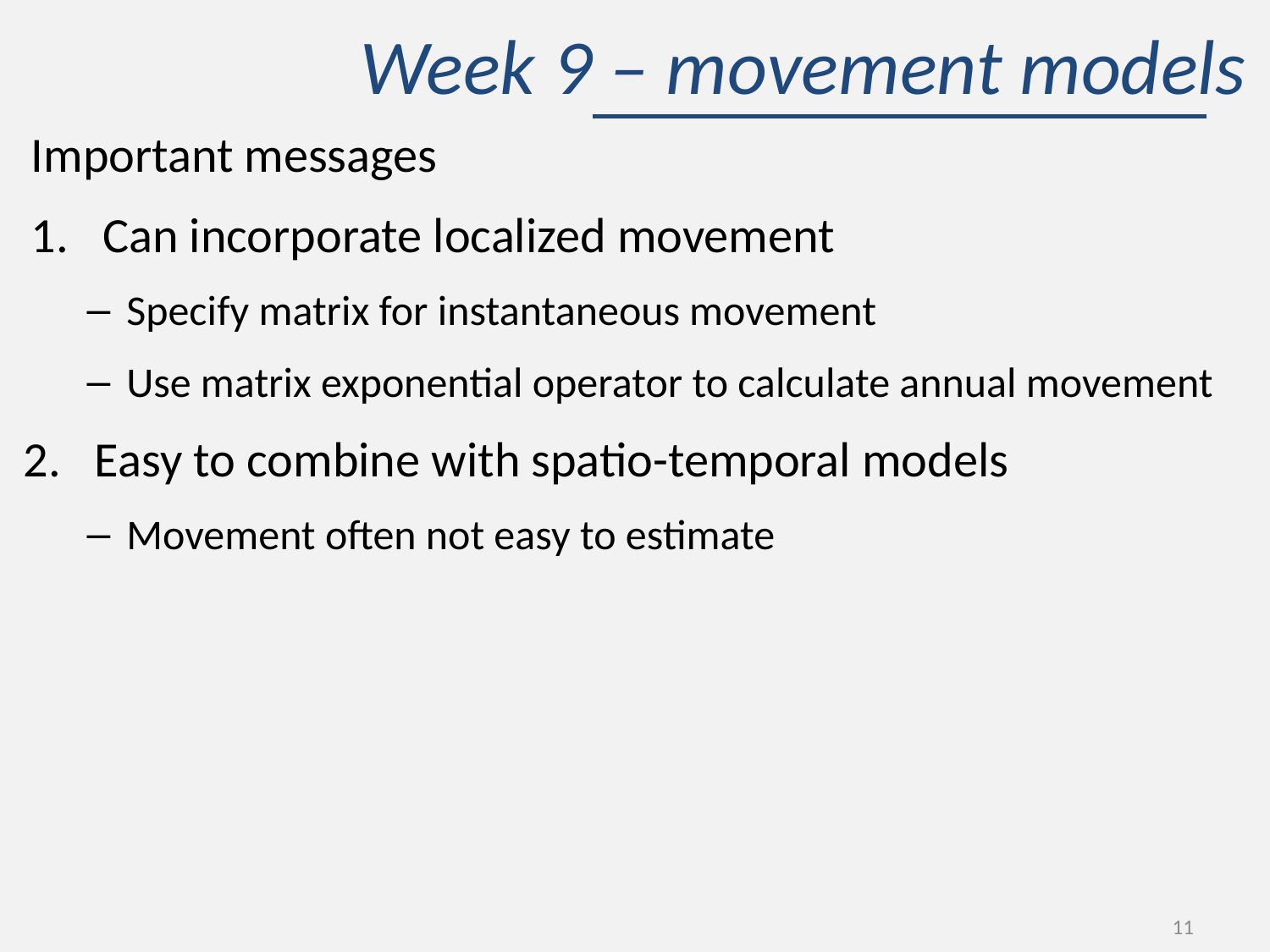

# Week 9 – movement models
Important messages
Can incorporate localized movement
Specify matrix for instantaneous movement
Use matrix exponential operator to calculate annual movement
Easy to combine with spatio-temporal models
Movement often not easy to estimate

11